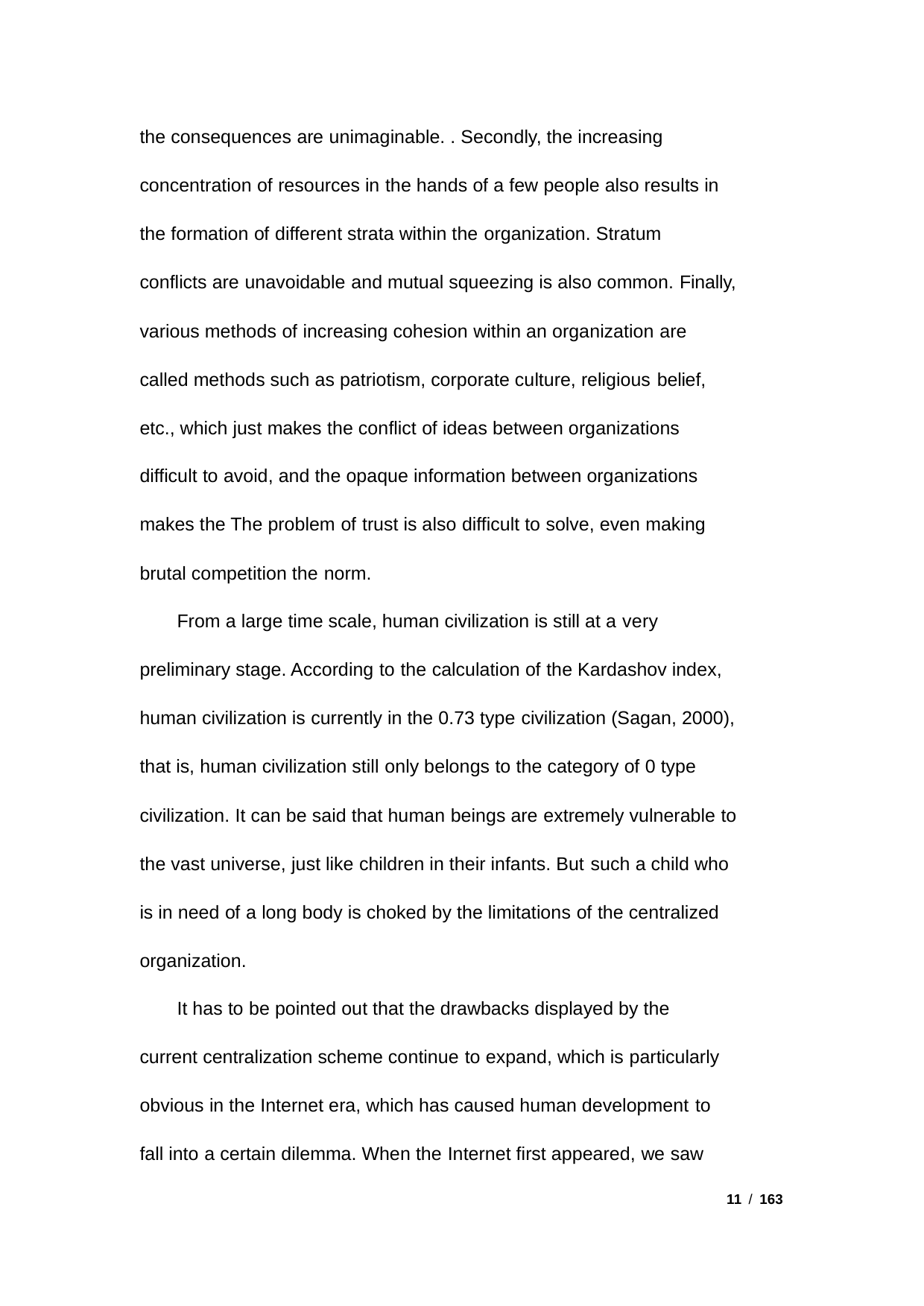

the consequences are unimaginable. . Secondly, the increasing
concentration of resources in the hands of a few people also results in
the formation of different strata within the organization. Stratum
conflicts are unavoidable and mutual squeezing is also common. Finally,
various methods of increasing cohesion within an organization are
called methods such as patriotism, corporate culture, religious belief,
etc., which just makes the conflict of ideas between organizations
difficult to avoid, and the opaque information between organizations
makes the The problem of trust is also difficult to solve, even making
brutal competition the norm.
From a large time scale, human civilization is still at a very
preliminary stage. According to the calculation of the Kardashov index,
human civilization is currently in the 0.73 type civilization (Sagan, 2000),
that is, human civilization still only belongs to the category of 0 type
civilization. It can be said that human beings are extremely vulnerable to
the vast universe, just like children in their infants. But such a child who
is in need of a long body is choked by the limitations of the centralized
organization.
It has to be pointed out that the drawbacks displayed by the
current centralization scheme continue to expand, which is particularly
obvious in the Internet era, which has caused human development to
fall into a certain dilemma. When the Internet first appeared, we saw
11 / 163